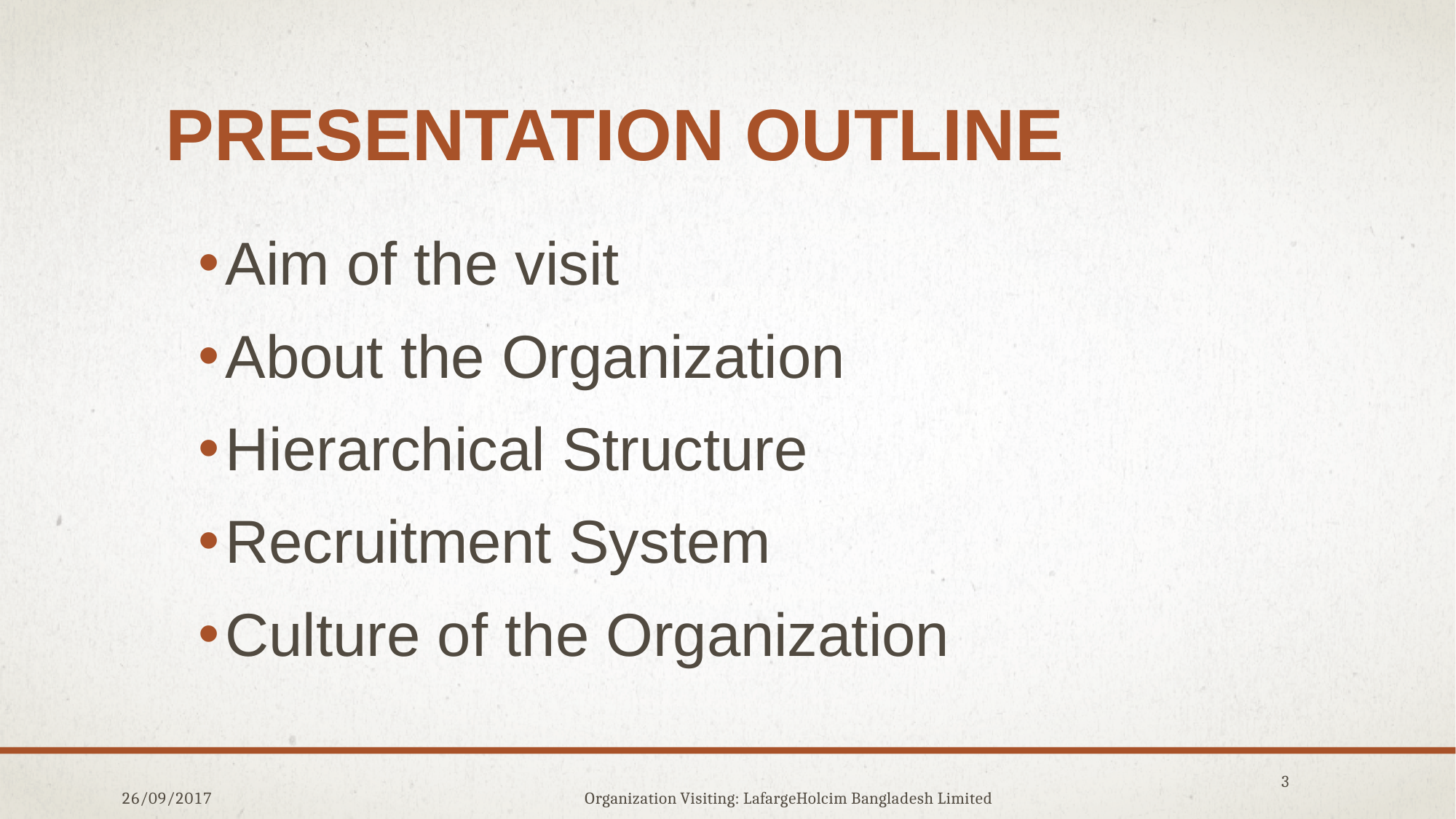

# Presentation Outline
Aim of the visit
About the Organization
Hierarchical Structure
Recruitment System
Culture of the Organization

3
Organization Visiting: LafargeHolcim Bangladesh Limited
26/09/2017